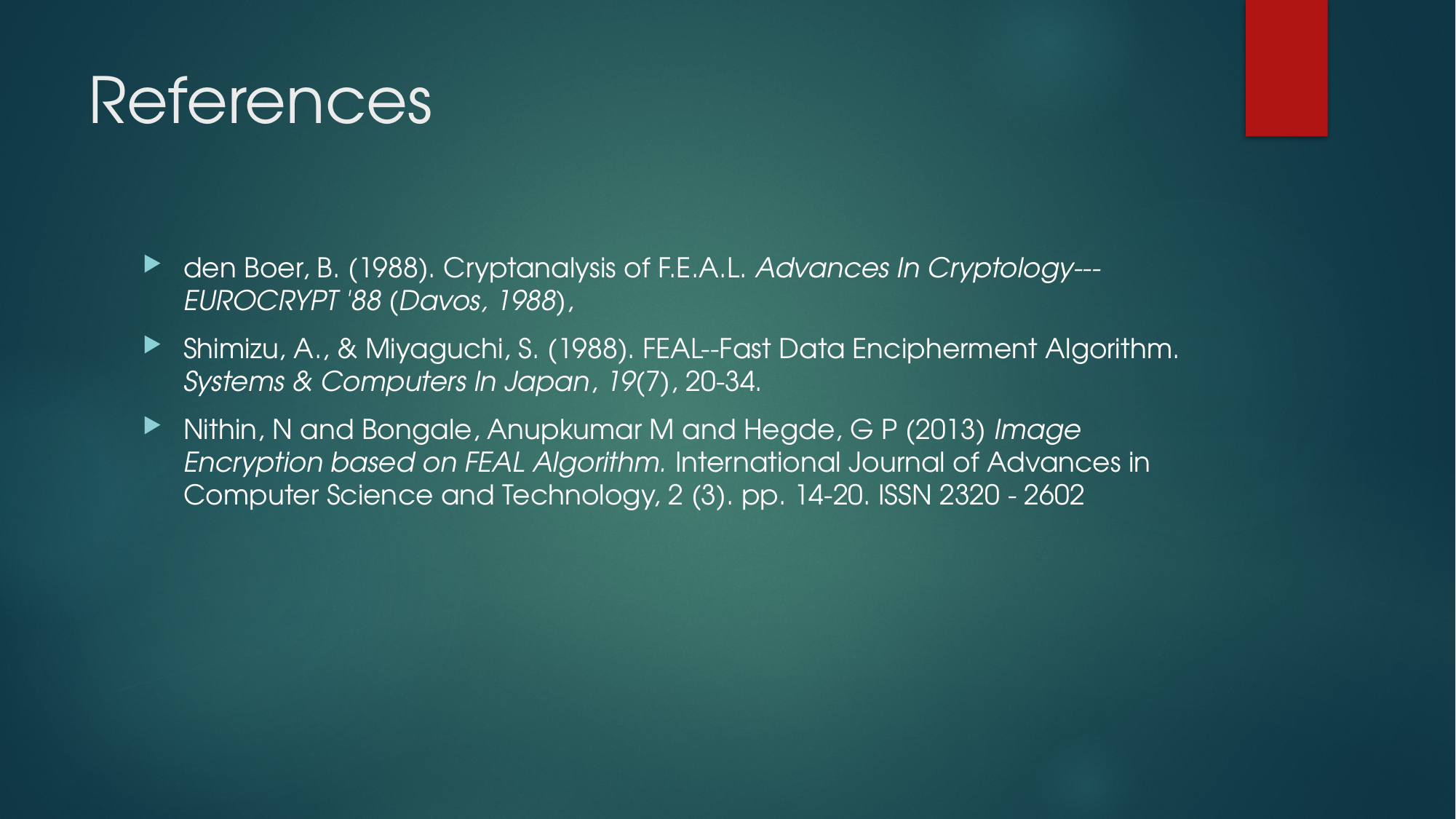

# References
den Boer, B. (1988). Cryptanalysis of F.E.A.L. Advances In Cryptology---EUROCRYPT '88 (Davos, 1988),
Shimizu, A., & Miyaguchi, S. (1988). FEAL--Fast Data Encipherment Algorithm. Systems & Computers In Japan, 19(7), 20-34.
Nithin, N and Bongale, Anupkumar M and Hegde, G P (2013) Image Encryption based on FEAL Algorithm. International Journal of Advances in Computer Science and Technology, 2 (3). pp. 14-20. ISSN 2320 - 2602